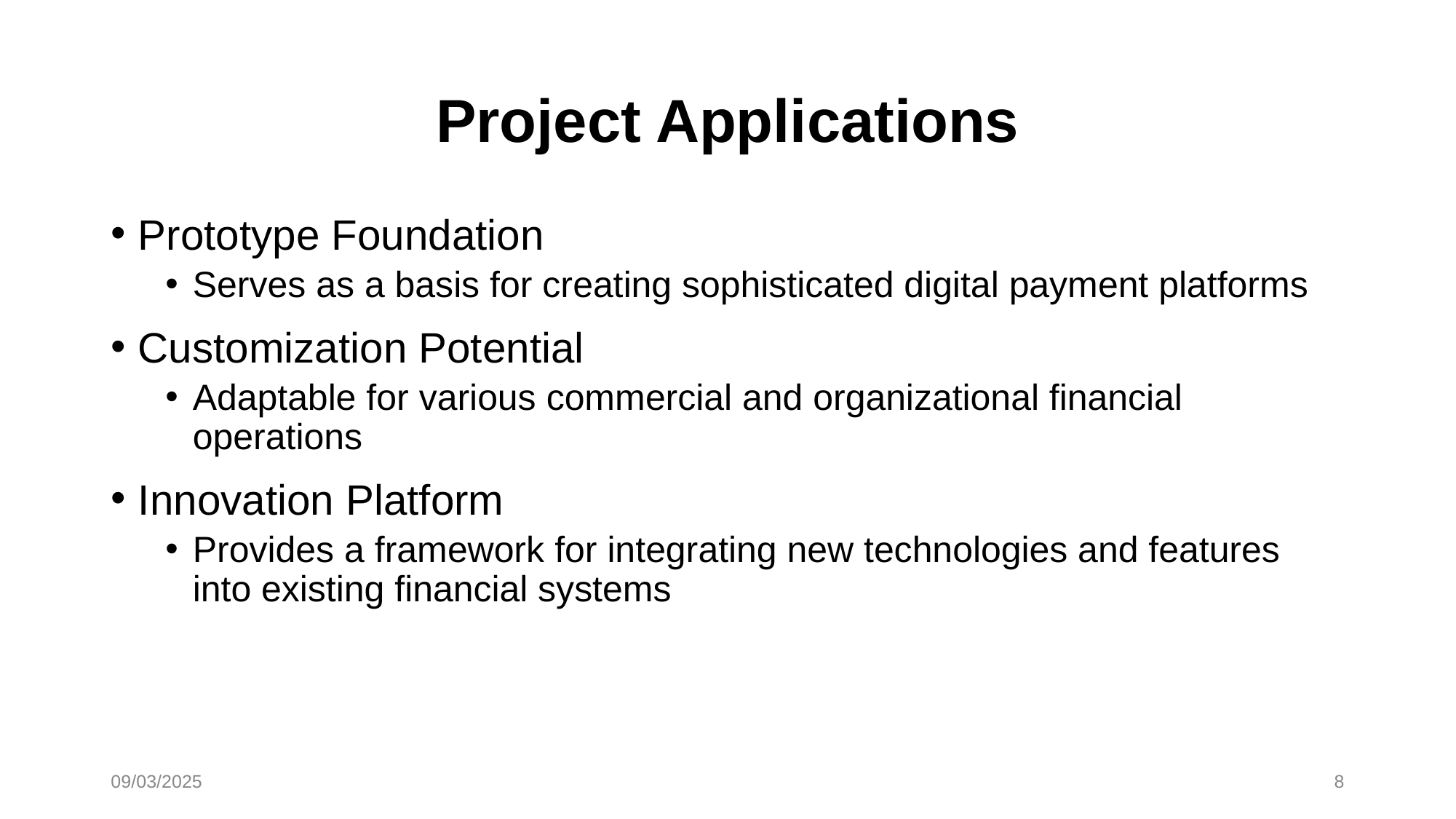

# Project Applications
Prototype Foundation
Serves as a basis for creating sophisticated digital payment platforms
Customization Potential
Adaptable for various commercial and organizational financial operations
Innovation Platform
Provides a framework for integrating new technologies and features into existing financial systems
09/03/2025
8